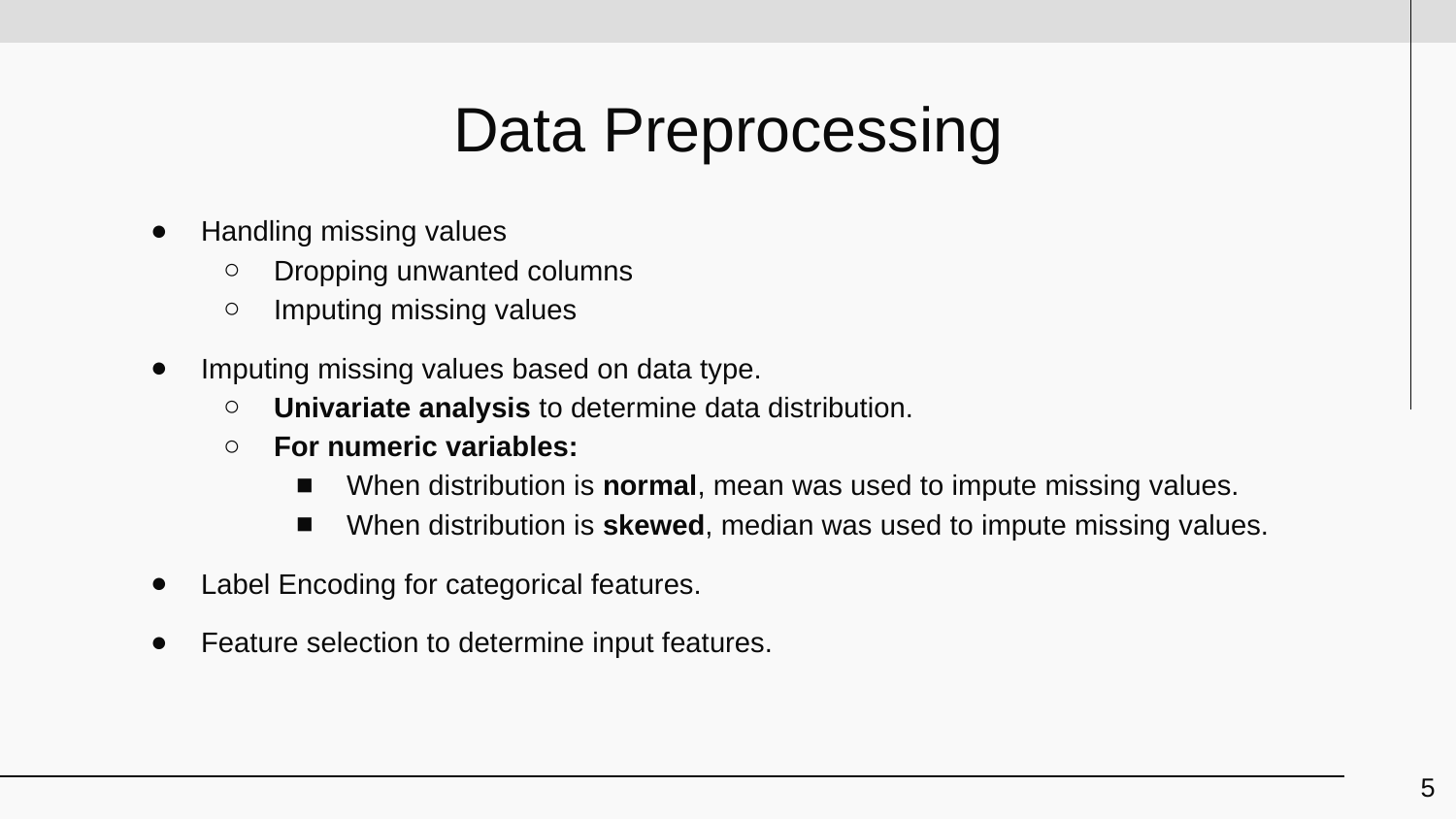

# Data Preprocessing
Handling missing values
Dropping unwanted columns
Imputing missing values
Imputing missing values based on data type.
Univariate analysis to determine data distribution.
For numeric variables:
When distribution is normal, mean was used to impute missing values.
When distribution is skewed, median was used to impute missing values.
Label Encoding for categorical features.
Feature selection to determine input features.
5